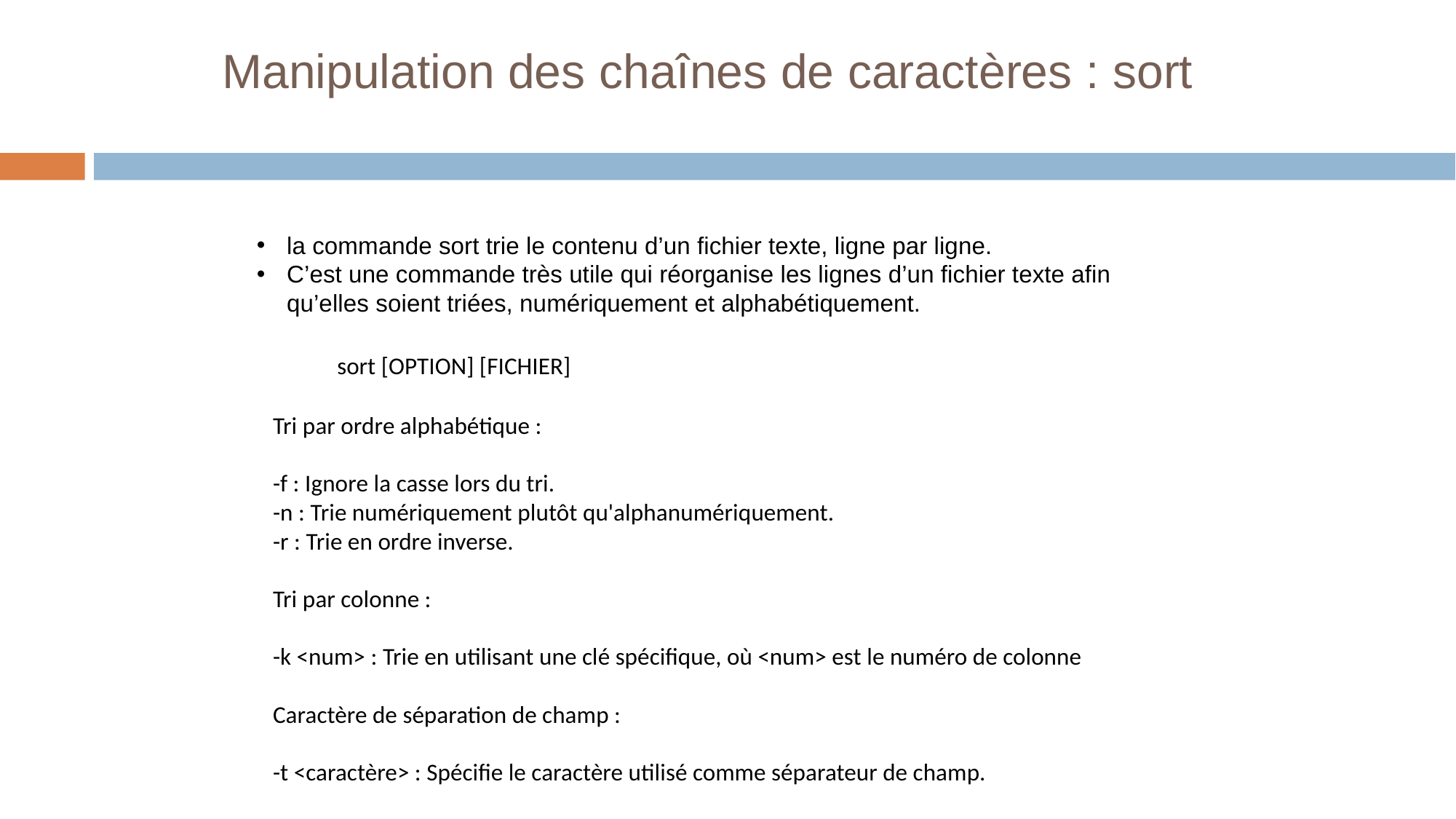

# Manipulation des chaînes de caractères : sort
la commande sort trie le contenu d’un fichier texte, ligne par ligne.
C’est une commande très utile qui réorganise les lignes d’un fichier texte afin qu’elles soient triées, numériquement et alphabétiquement.
sort [OPTION] [FICHIER]
Tri par ordre alphabétique :

-f : Ignore la casse lors du tri.
-n : Trie numériquement plutôt qu'alphanumériquement.
-r : Trie en ordre inverse.

Tri par colonne :

-k <num> : Trie en utilisant une clé spécifique, où <num> est le numéro de colonne

Caractère de séparation de champ :

-t <caractère> : Spécifie le caractère utilisé comme séparateur de champ.